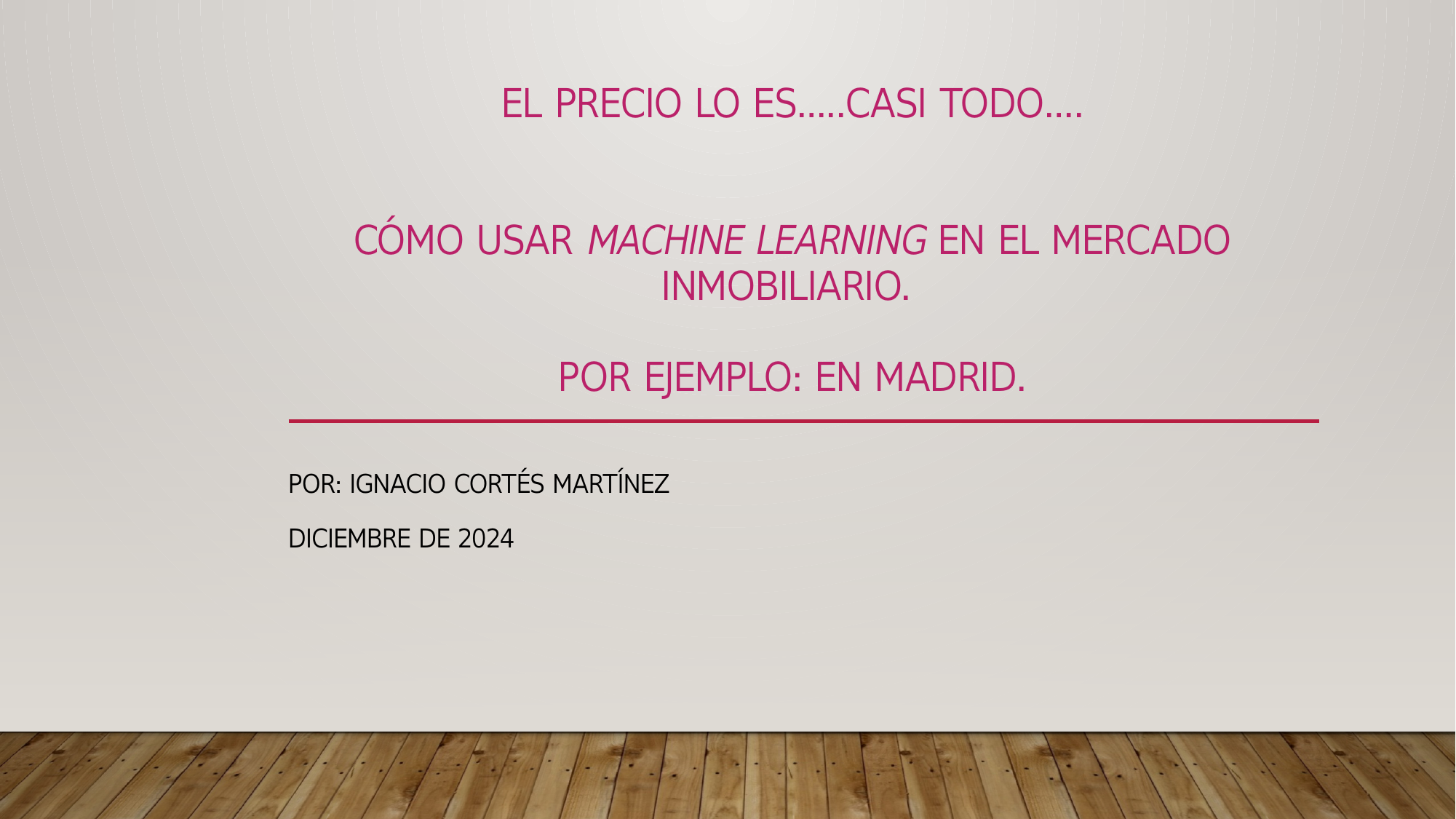

# el precio lo es…..casi todo…. Cómo usar machine learning en el mercado inmobiliario. POR EJEMPLO: EN Madrid.
POR: IGNACIO CORTÉS martínez
Diciembre de 2024